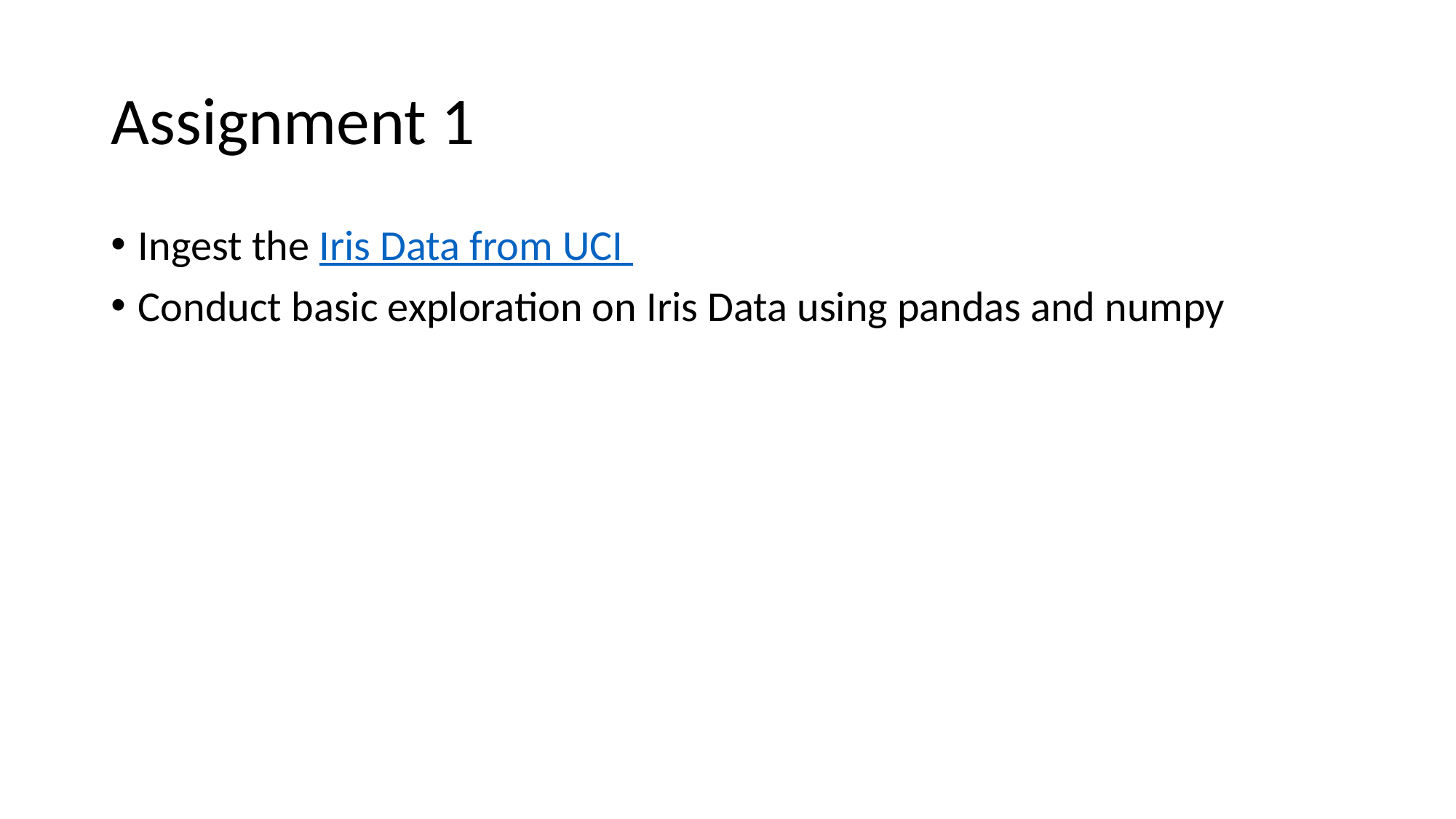

# Assignment 1
Ingest the Iris Data from UCI
Conduct basic exploration on Iris Data using pandas and numpy